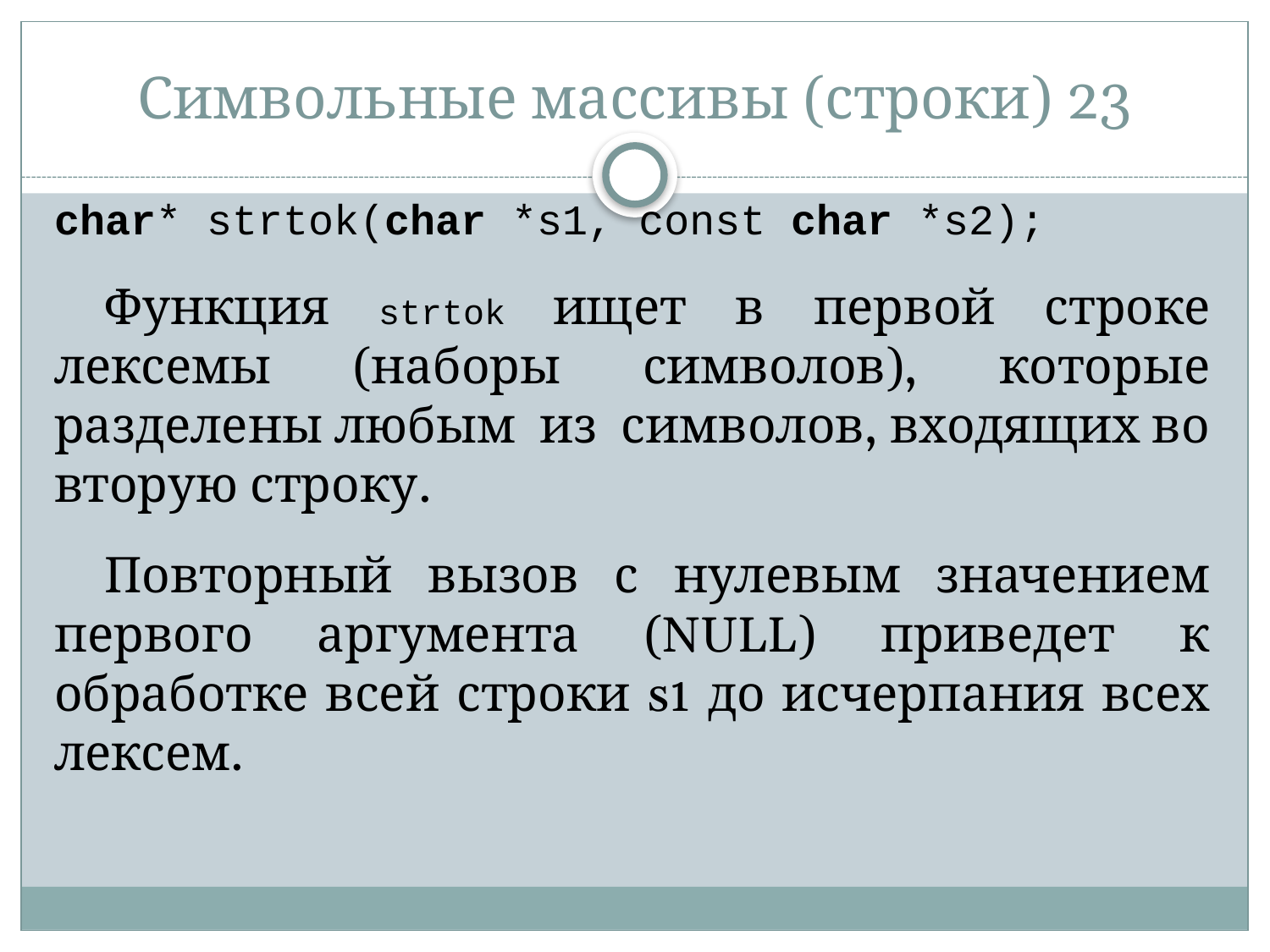

# Символьные массивы (строки) 23
char* strtok(char *s1, const char *s2);
Функция strtok ищет в первой строке лексемы (наборы символов), которые разделены любым  из  символов, входящих во вторую строку.
Повторный вызов с нулевым значением первого аргумента (NULL) приведет к обработке всей строки s1 до исчерпания всех лексем.